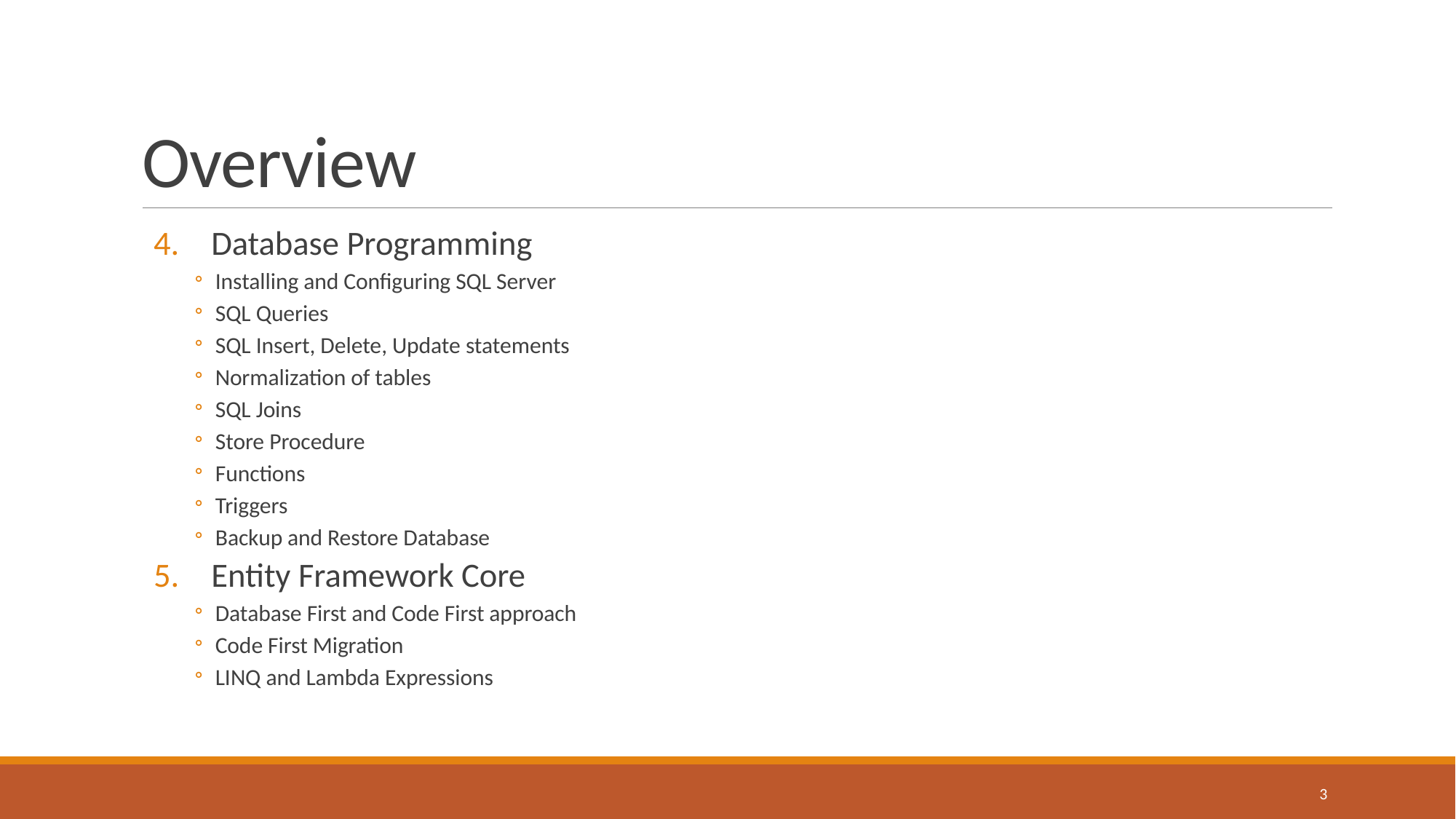

# Overview
Database Programming
Installing and Configuring SQL Server
SQL Queries
SQL Insert, Delete, Update statements
Normalization of tables
SQL Joins
Store Procedure
Functions
Triggers
Backup and Restore Database
Entity Framework Core
Database First and Code First approach
Code First Migration
LINQ and Lambda Expressions

3